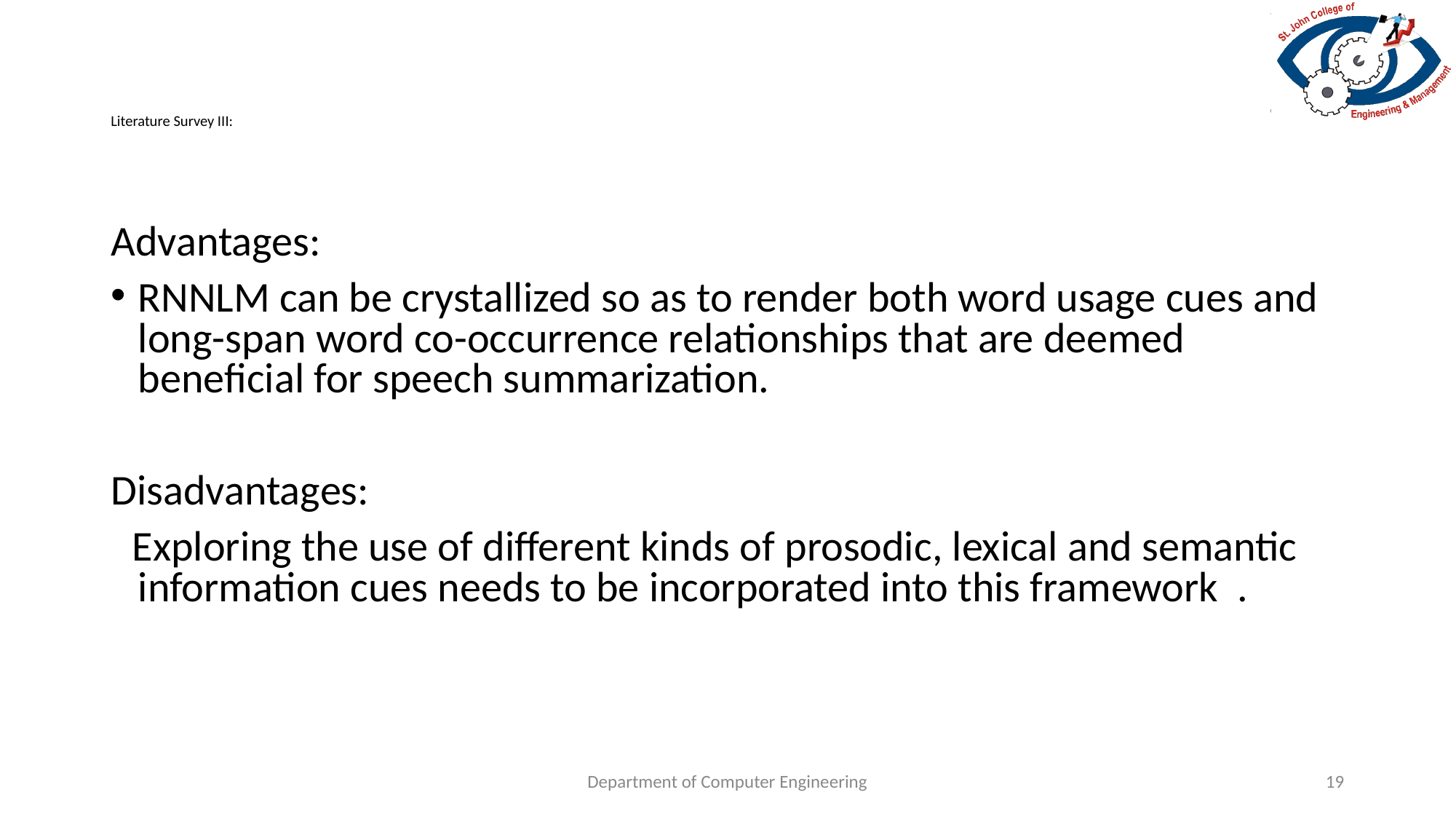

# Literature Survey III:
Advantages:
RNNLM can be crystallized so as to render both word usage cues and long-span word co-occurrence relationships that are deemed beneficial for speech summarization.

Disadvantages:
Exploring the use of different kinds of prosodic, lexical and semantic information cues needs to be incorporated into this framework  .

Department of Computer Engineering
19